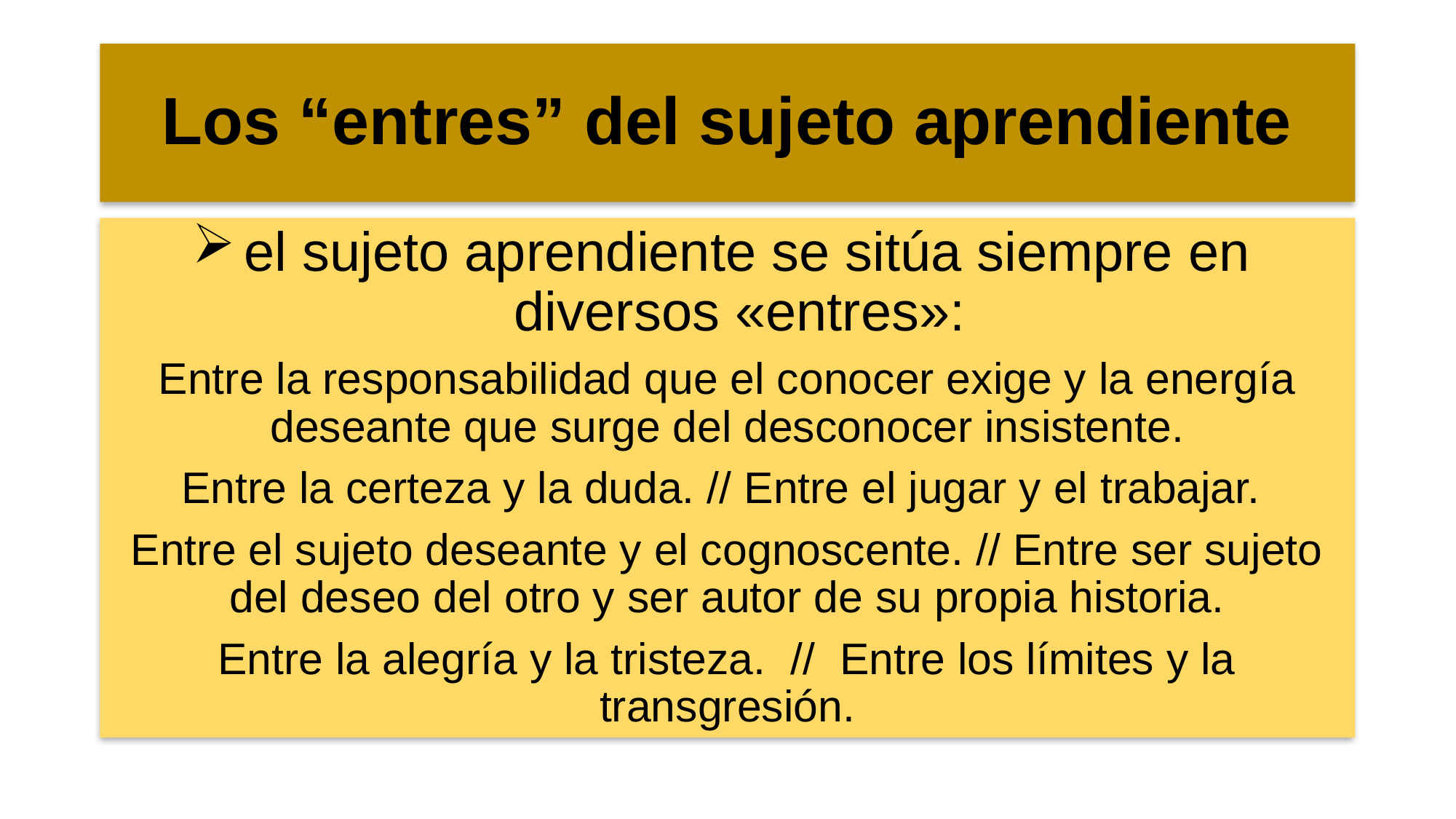

# Los “entres” del sujeto aprendiente
el sujeto aprendiente se sitúa siempre en diversos «entres»:
Entre la responsabilidad que el conocer exige y la energía deseante que surge del desconocer insistente.
Entre la certeza y la duda. // Entre el jugar y el trabajar.
Entre el sujeto deseante y el cognoscente. // Entre ser sujeto del deseo del otro y ser autor de su propia historia.
Entre la alegría y la tristeza.  //  Entre los límites y la transgresión.